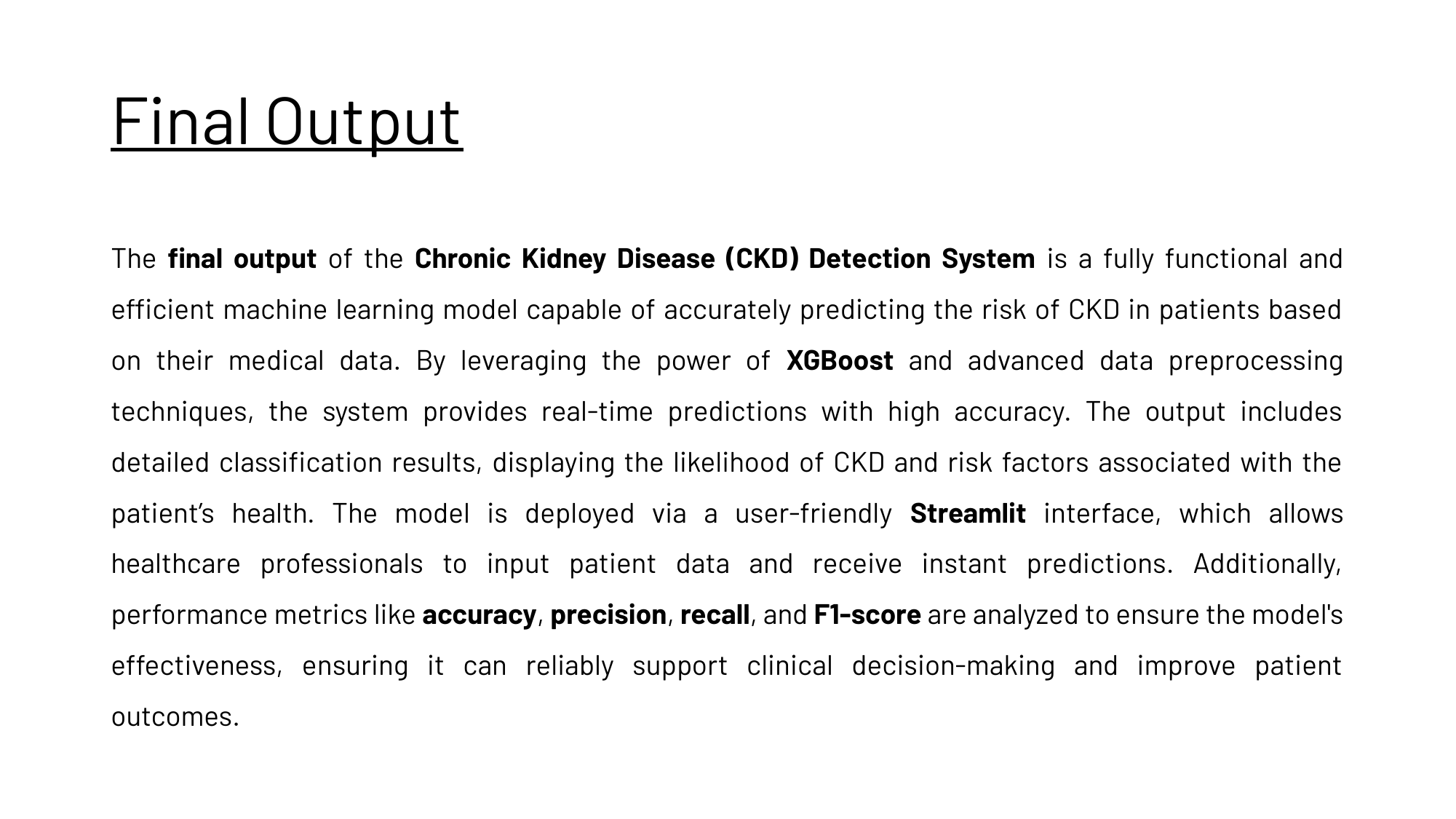

# Final Output
The final output of the Chronic Kidney Disease (CKD) Detection System is a fully functional and efficient machine learning model capable of accurately predicting the risk of CKD in patients based on their medical data. By leveraging the power of XGBoost and advanced data preprocessing techniques, the system provides real-time predictions with high accuracy. The output includes detailed classification results, displaying the likelihood of CKD and risk factors associated with the patient’s health. The model is deployed via a user-friendly Streamlit interface, which allows healthcare professionals to input patient data and receive instant predictions. Additionally, performance metrics like accuracy, precision, recall, and F1-score are analyzed to ensure the model's effectiveness, ensuring it can reliably support clinical decision-making and improve patient outcomes.